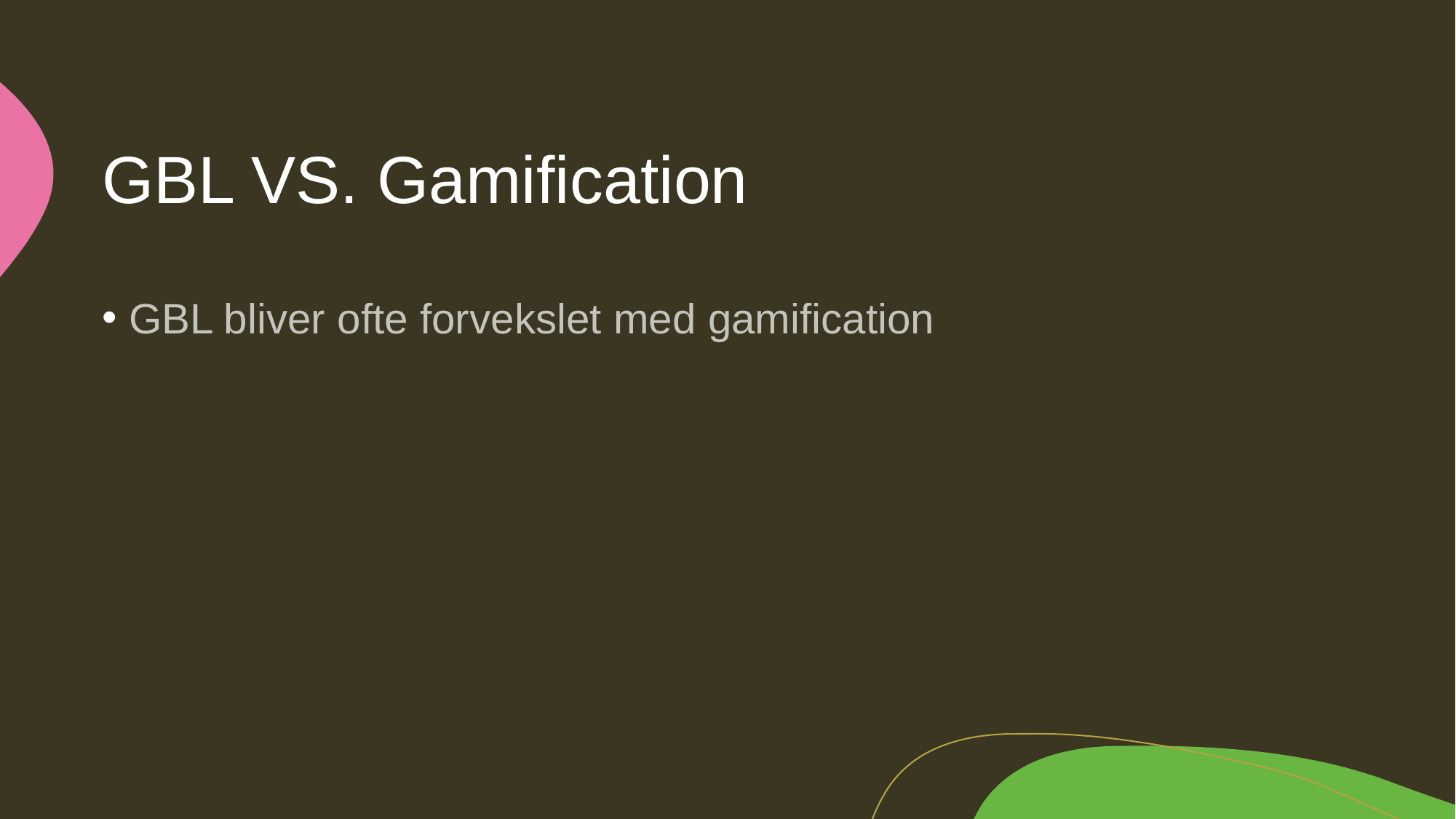

# GBL VS. Gamification
GBL bliver ofte forvekslet med gamification